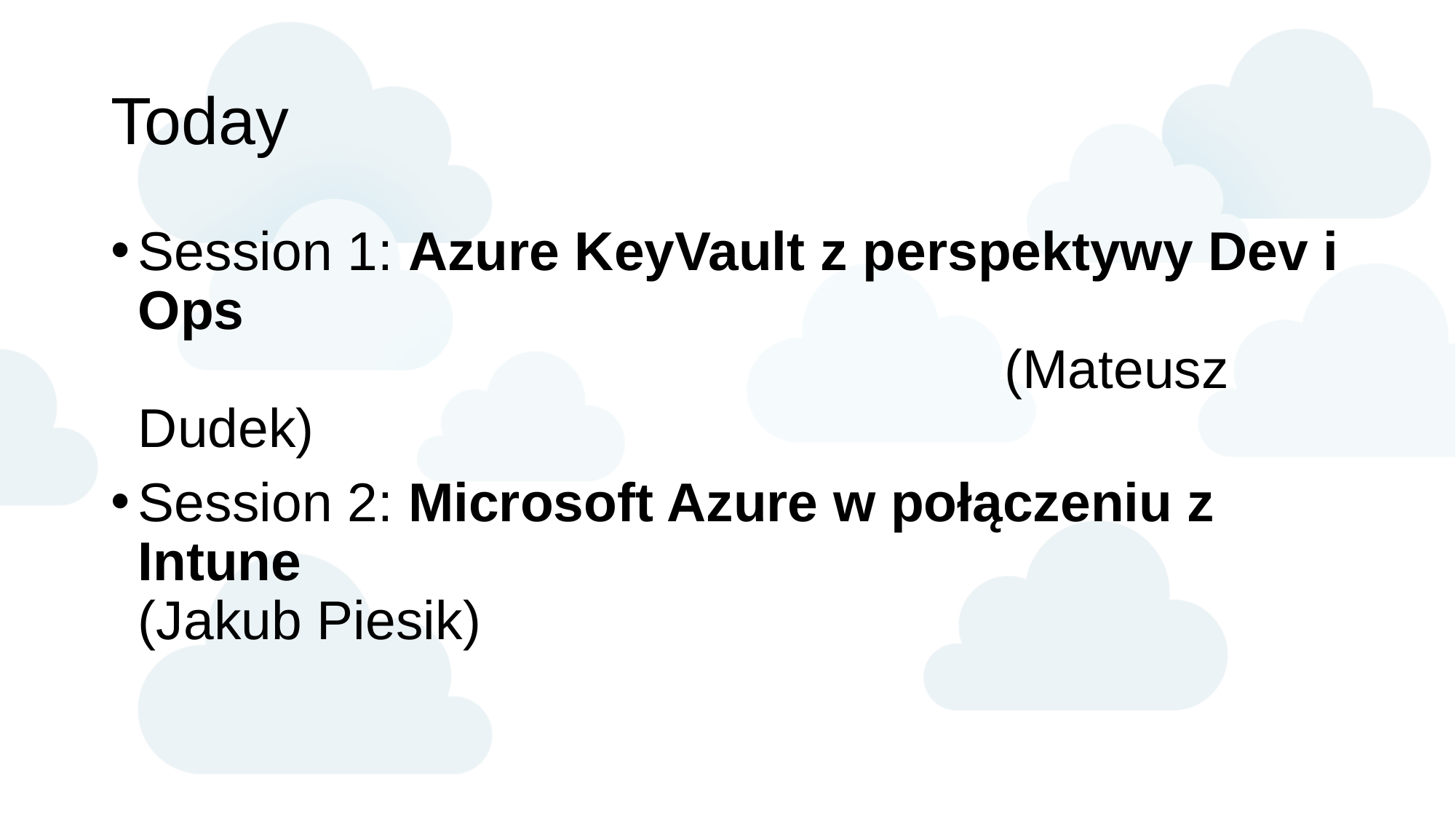

# Today
Session 1: Azure KeyVault z perspektywy Dev i Ops
						              (Mateusz Dudek)
Session 2: Microsoft Azure w połączeniu z Intune									(Jakub Piesik)